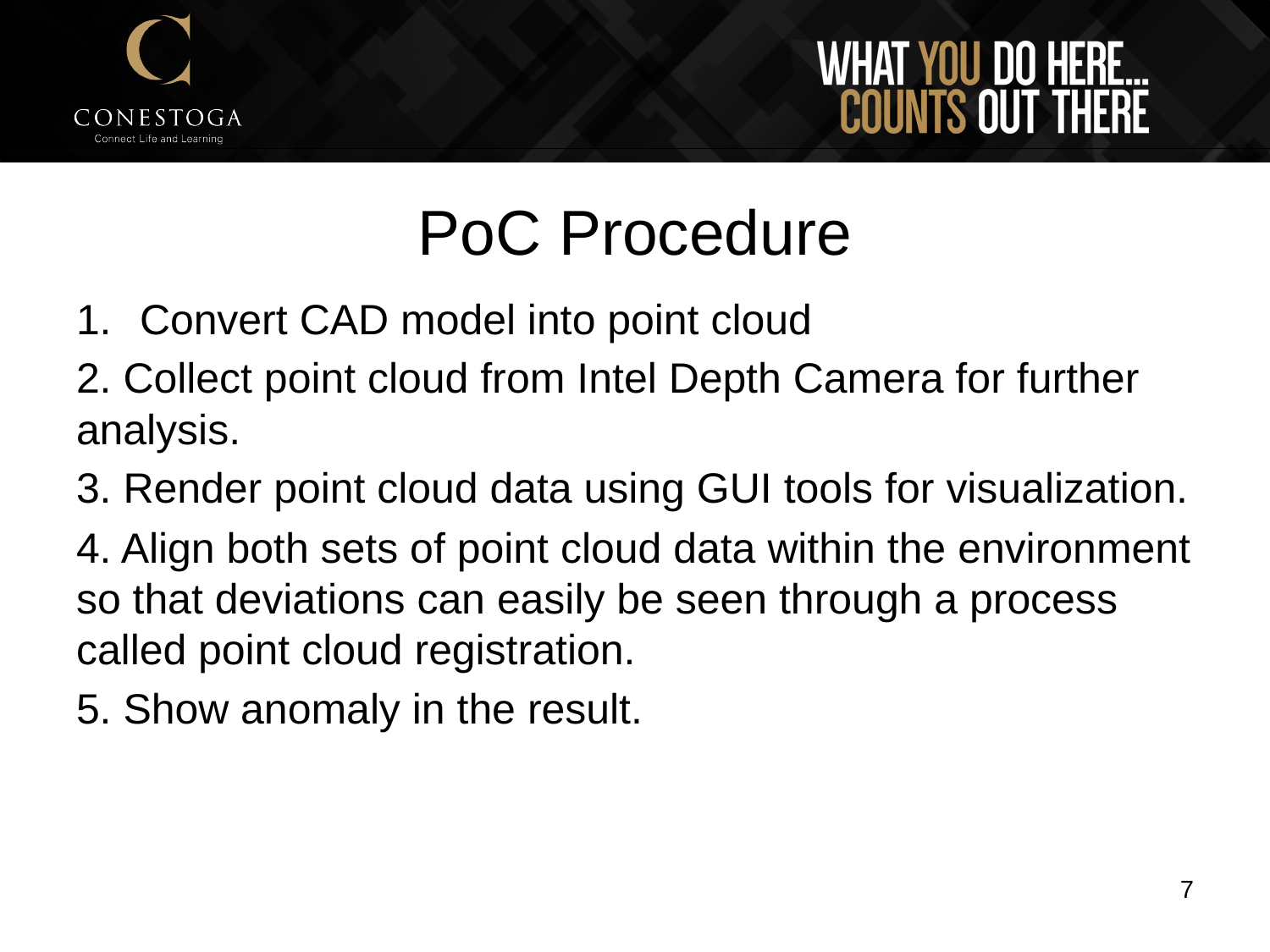

# PoC Procedure
Convert CAD model into point cloud
2. Collect point cloud from Intel Depth Camera for further analysis.
3. Render point cloud data using GUI tools for visualization.
4. Align both sets of point cloud data within the environment so that deviations can easily be seen through a process called point cloud registration.
5. Show anomaly in the result.

7